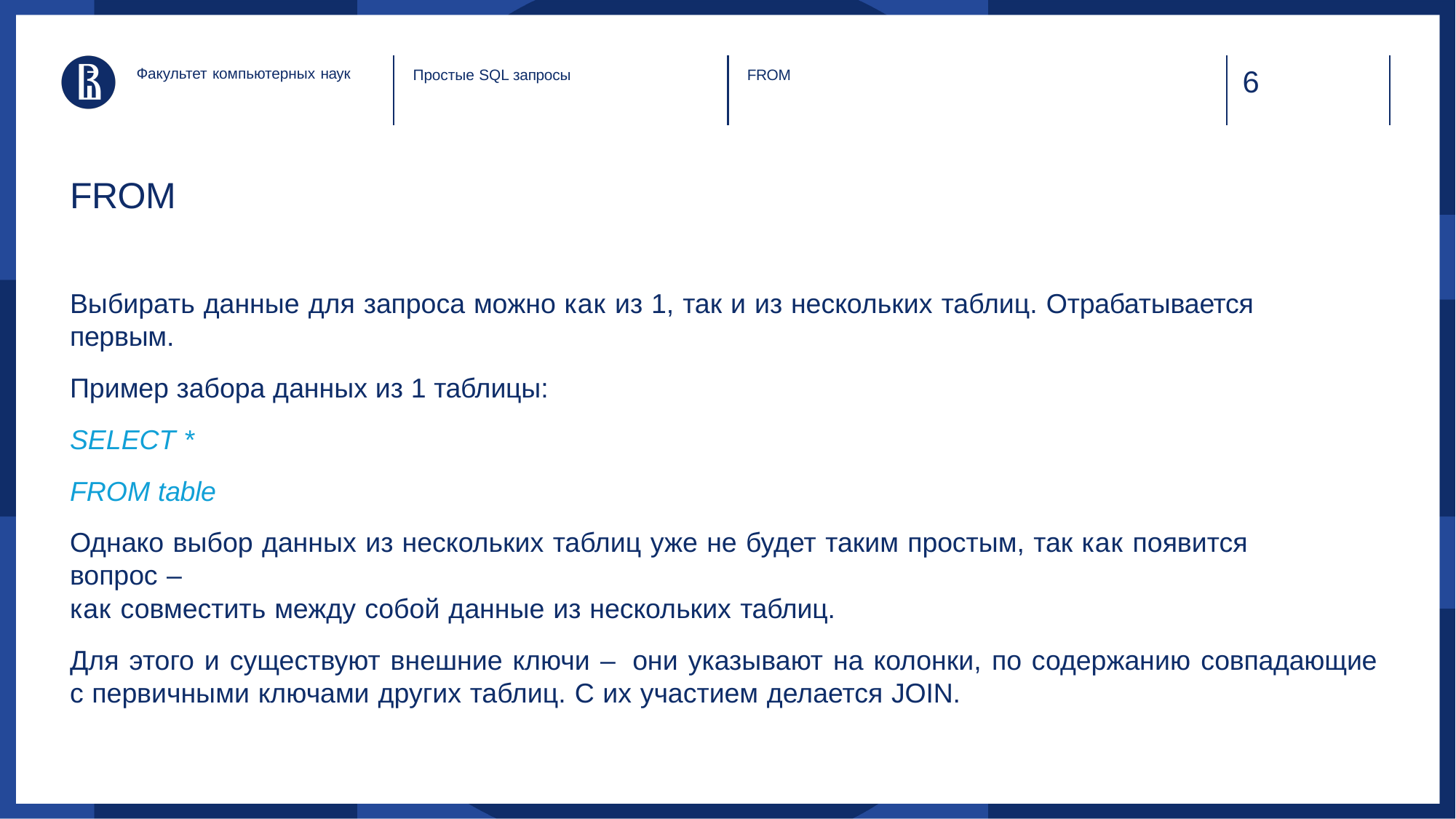

6
Факультет компьютерных наук
Простые SQL запросы
FROM
FROM

Выбирать данные для запроса можно как из 1, так и из нескольких таблиц. Отрабатывается первым.
Пример забора данных из 1 таблицы:
SELECT *
FROM table
Однако выбор данных из нескольких таблиц уже не будет таким простым, так как появится вопрос –
как совместить между собой данные из нескольких таблиц.
Для этого и существуют внешние ключи – они указывают на колонки, по содержанию совпадающие с первичными ключами других таблиц. С их участием делается JOIN.